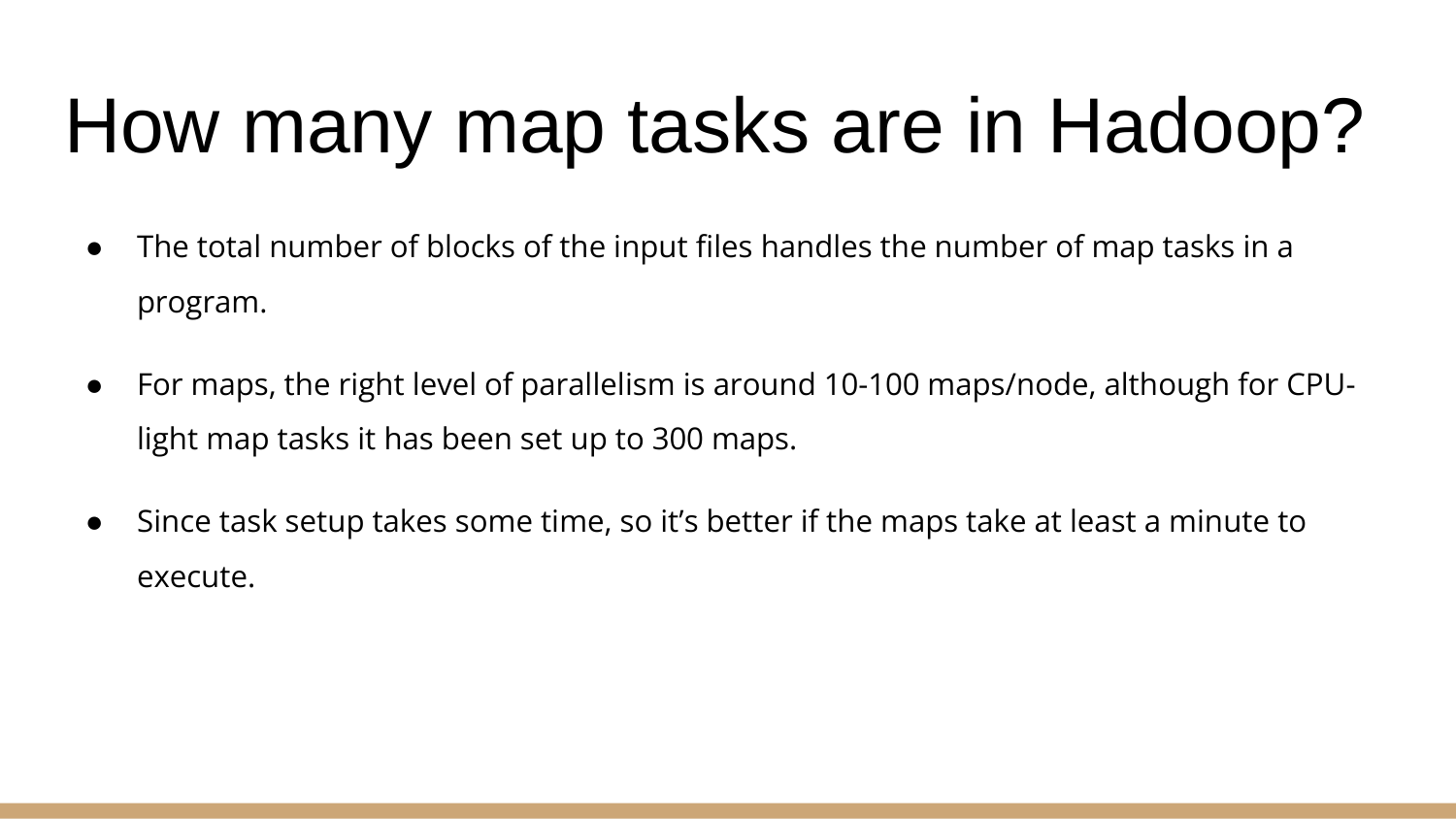

# How many map tasks are in Hadoop?
The total number of blocks of the input files handles the number of map tasks in a program.
For maps, the right level of parallelism is around 10-100 maps/node, although for CPU-light map tasks it has been set up to 300 maps.
Since task setup takes some time, so it’s better if the maps take at least a minute to execute.